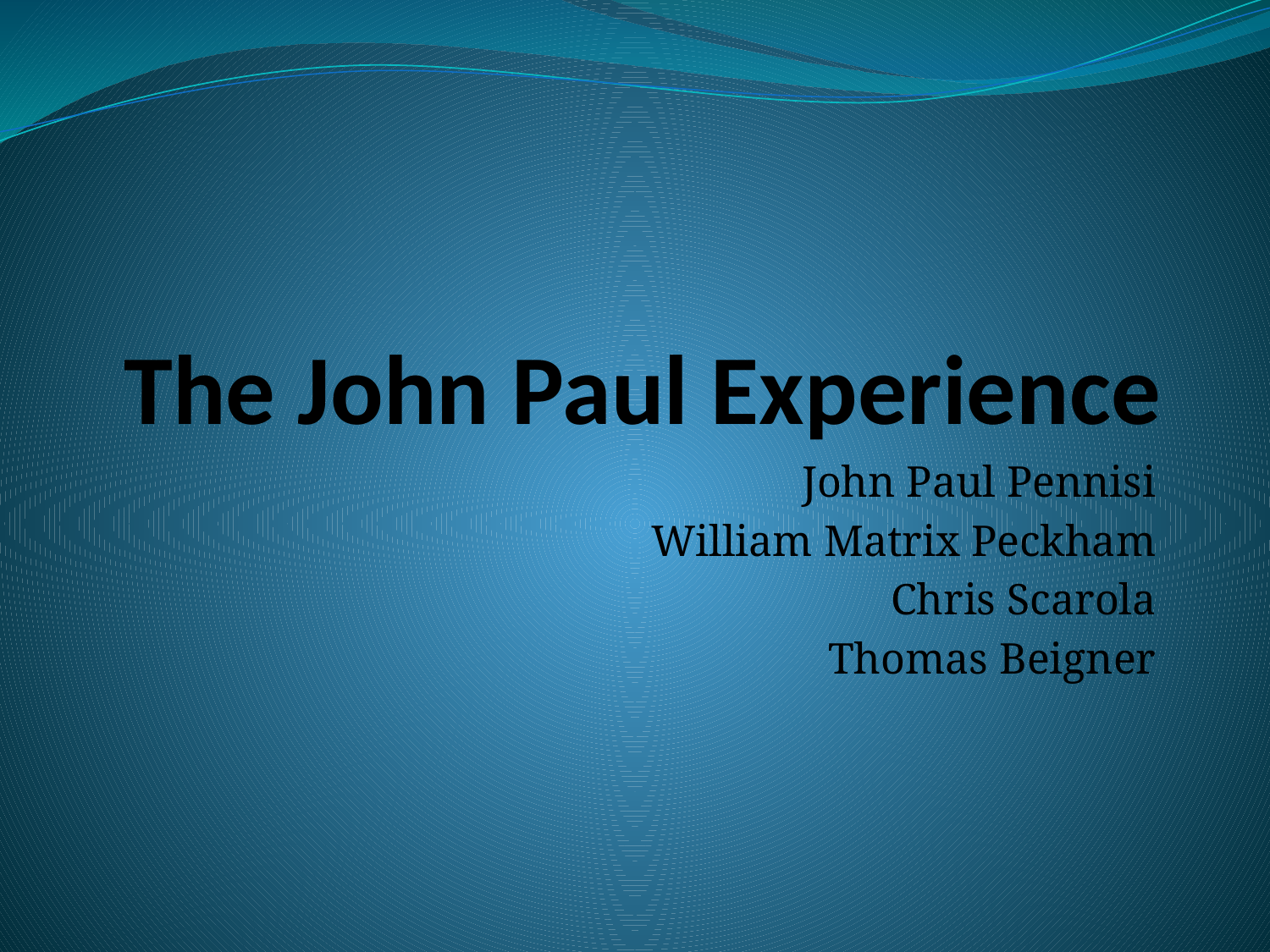

# The John Paul Experience
John Paul Pennisi
William Matrix Peckham
Chris Scarola
Thomas Beigner